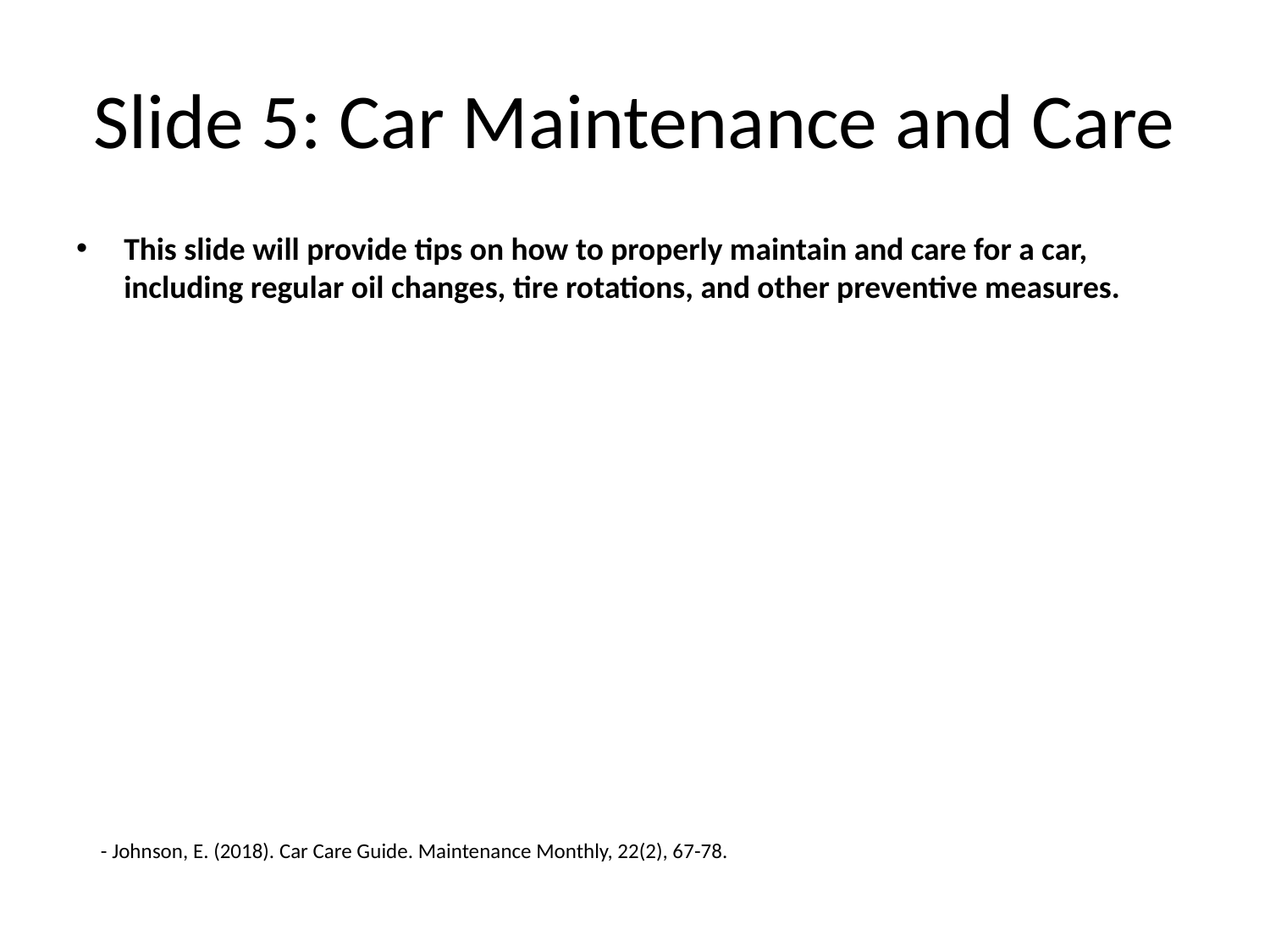

# Slide 5: Car Maintenance and Care
This slide will provide tips on how to properly maintain and care for a car, including regular oil changes, tire rotations, and other preventive measures.

- Johnson, E. (2018). Car Care Guide. Maintenance Monthly, 22(2), 67-78.